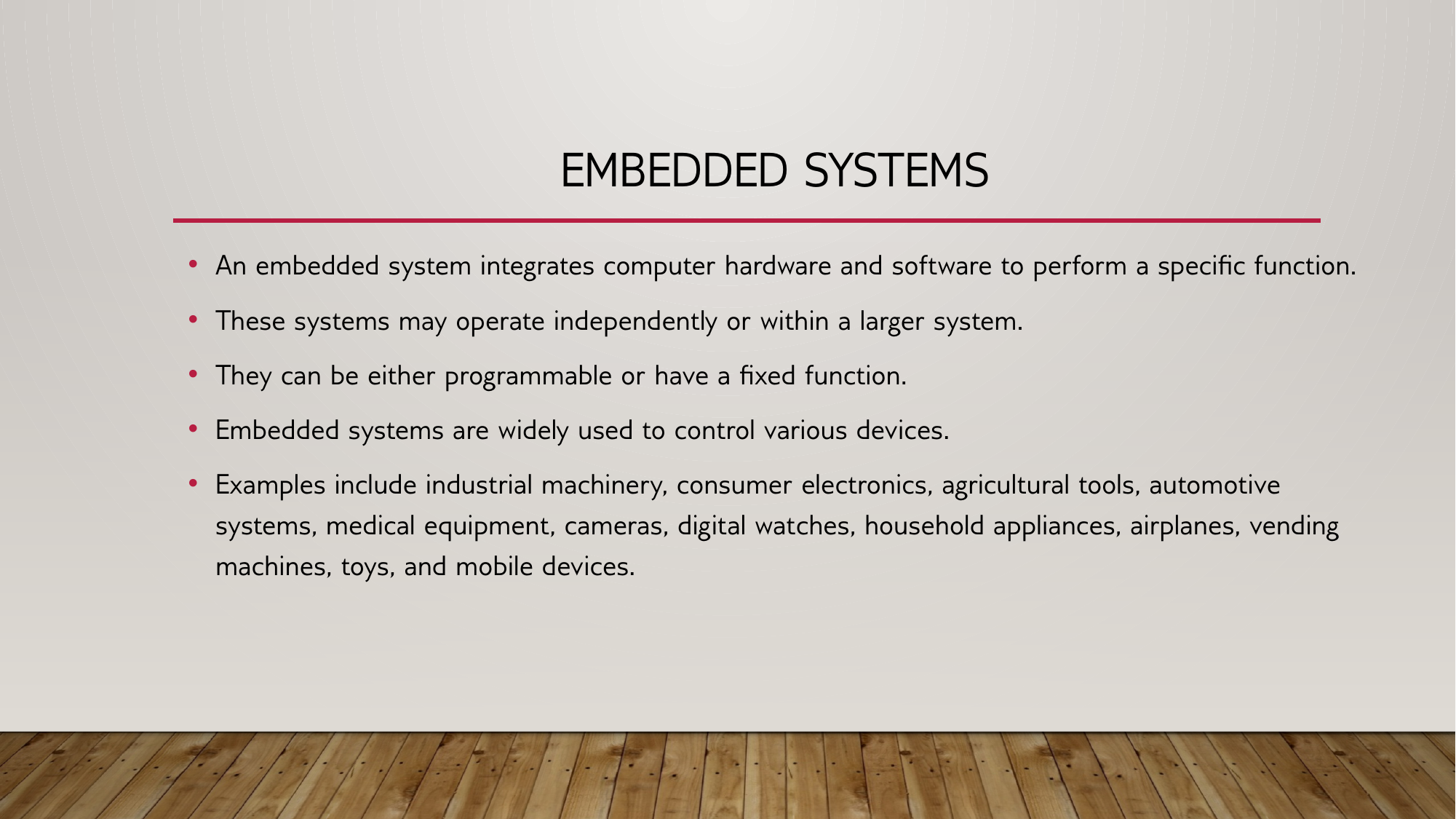

# Embedded Systems
An embedded system integrates computer hardware and software to perform a specific function.
These systems may operate independently or within a larger system.
They can be either programmable or have a fixed function.
Embedded systems are widely used to control various devices.
Examples include industrial machinery, consumer electronics, agricultural tools, automotive systems, medical equipment, cameras, digital watches, household appliances, airplanes, vending machines, toys, and mobile devices.